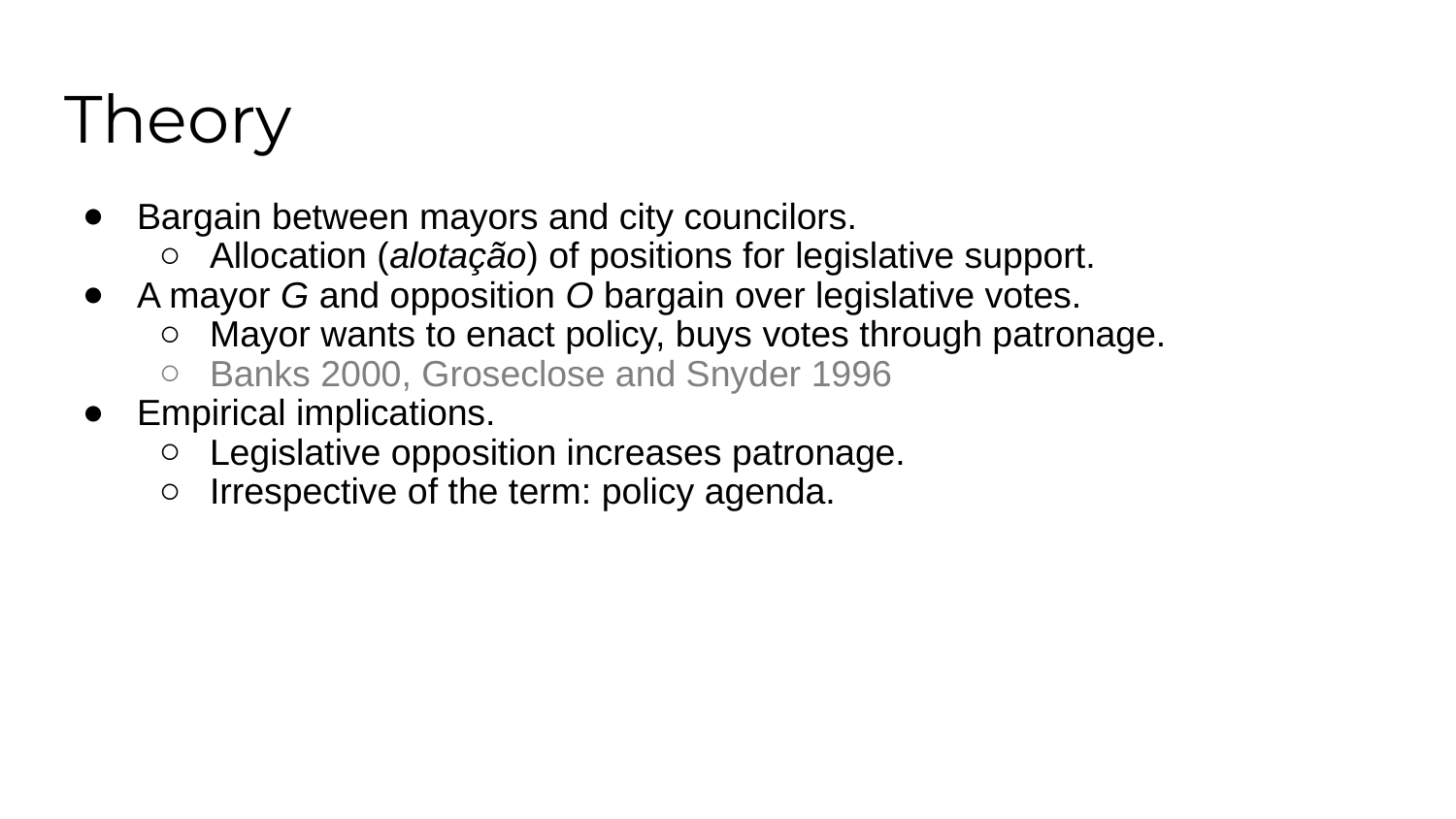

# Theory
Bargain between mayors and city councilors.
Allocation (alotação) of positions for legislative support.
A mayor G and opposition O bargain over legislative votes.
Mayor wants to enact policy, buys votes through patronage.
Banks 2000, Groseclose and Snyder 1996
Empirical implications.
Legislative opposition increases patronage.
Irrespective of the term: policy agenda.